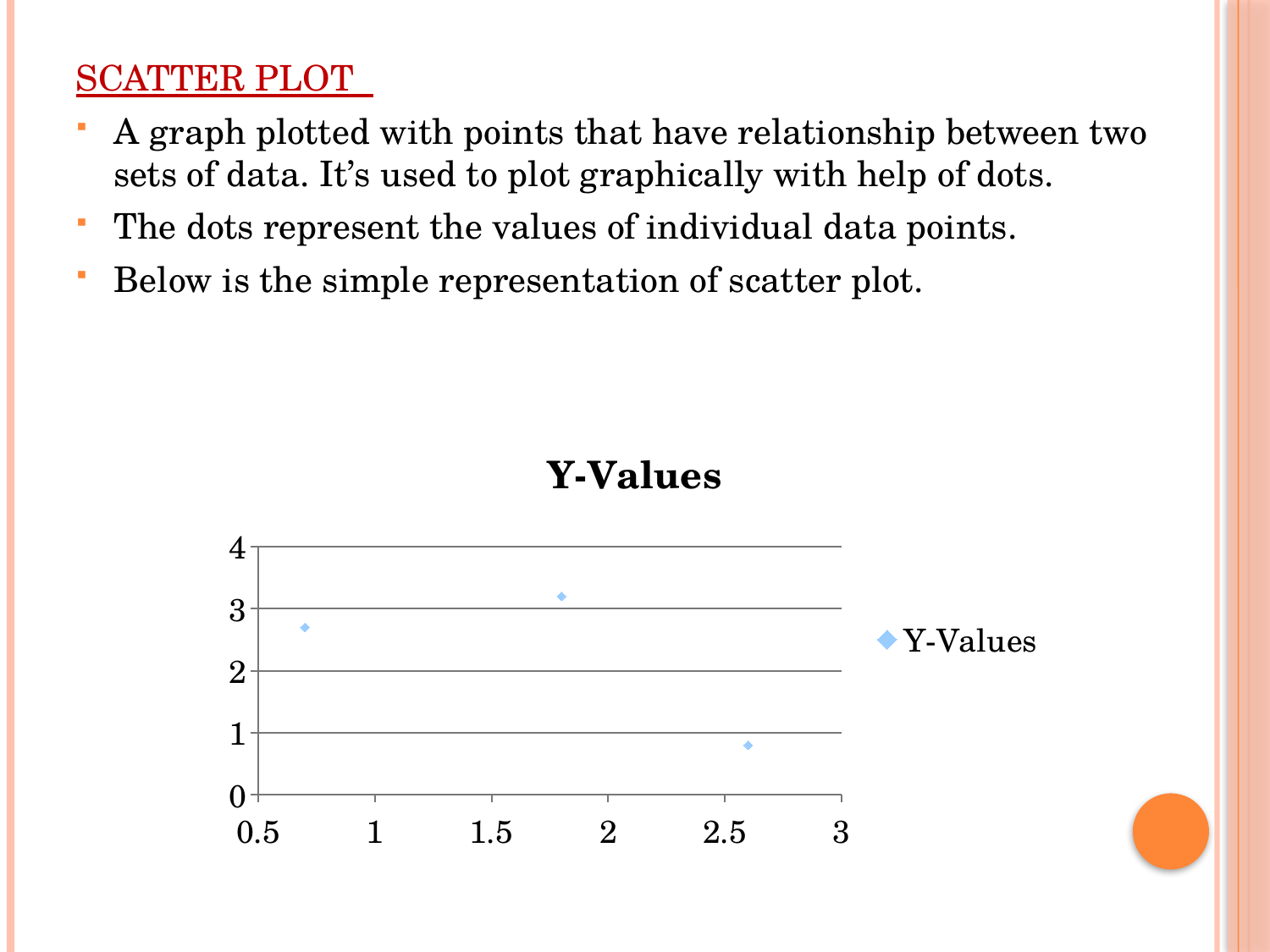

SCATTER PLOT
A graph plotted with points that have relationship between two sets of data. It’s used to plot graphically with help of dots.
The dots represent the values of individual data points.
Below is the simple representation of scatter plot.

### Chart:

| Category | Y-Values |
|---|---|